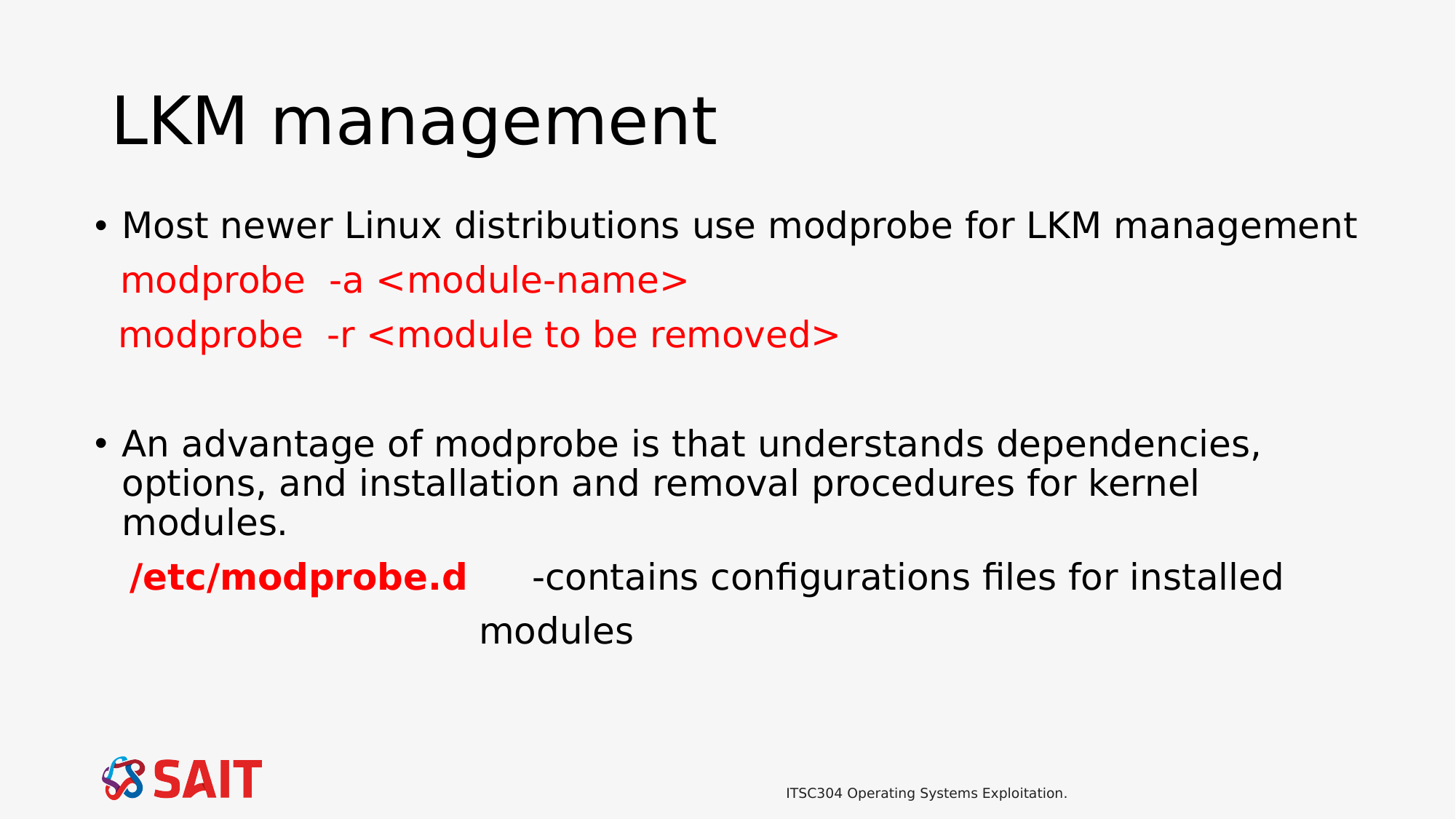

# LKM management
Most newer Linux distributions use modprobe for LKM management
  modprobe  -a <module-name>
  modprobe  -r <module to be removed>

An advantage of modprobe is that understands dependencies, options, and installation and removal procedures for kernel modules.
   /etc/modprobe.d     -contains configurations files for installed
                                 modules

ITSC304 Operating Systems Exploitation.